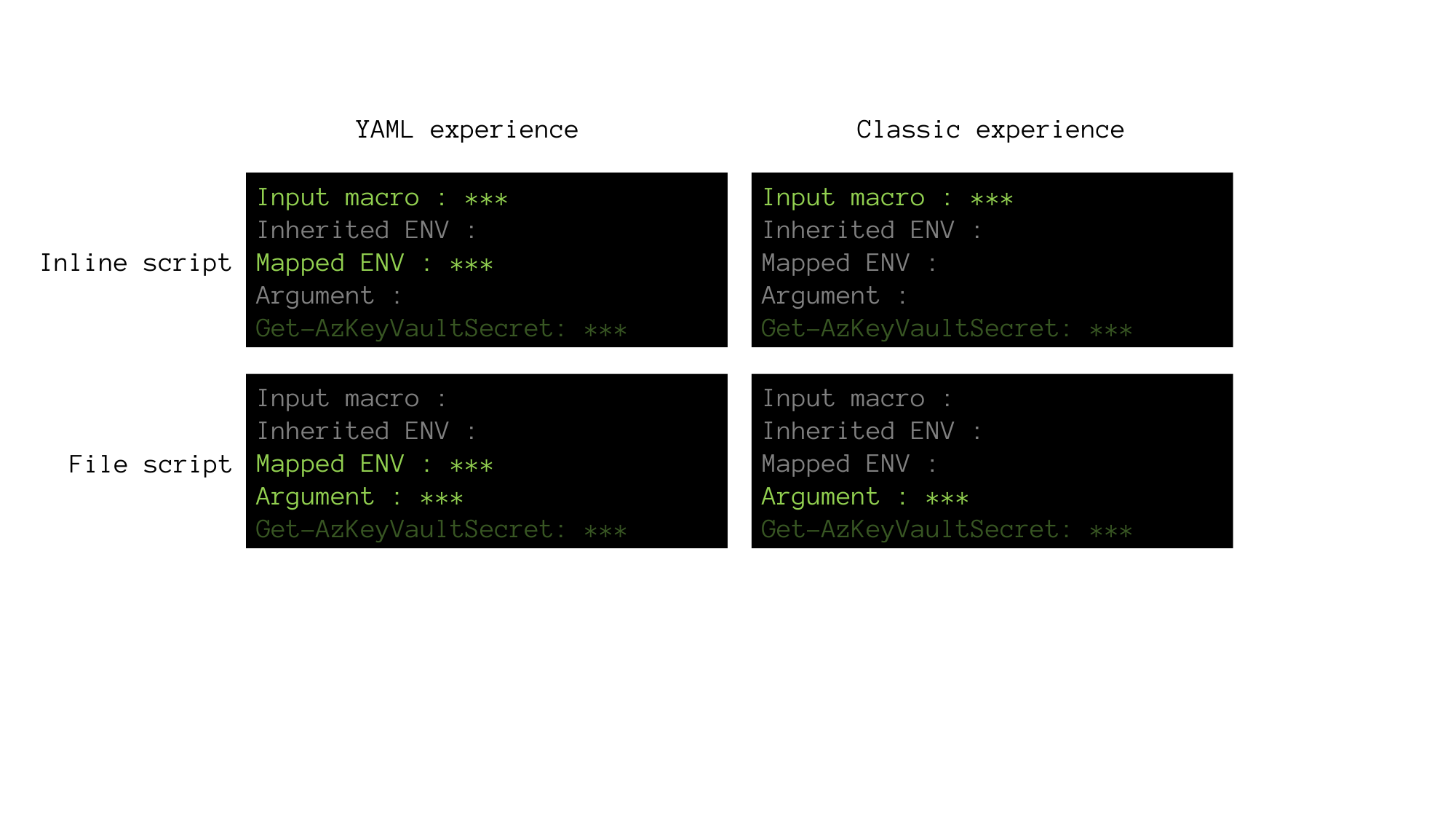

YAML experience
Classic experience
Input macro : ***
Inherited ENV :
Mapped ENV : ***
Argument :
Get-AzKeyVaultSecret: ***
Input macro : ***
Inherited ENV :
Mapped ENV :
Argument :
Get-AzKeyVaultSecret: ***
Inline script
Input macro :
Inherited ENV :
Mapped ENV : ***
Argument : ***
Get-AzKeyVaultSecret: ***
Input macro :
Inherited ENV :
Mapped ENV :
Argument : ***
Get-AzKeyVaultSecret: ***
File script